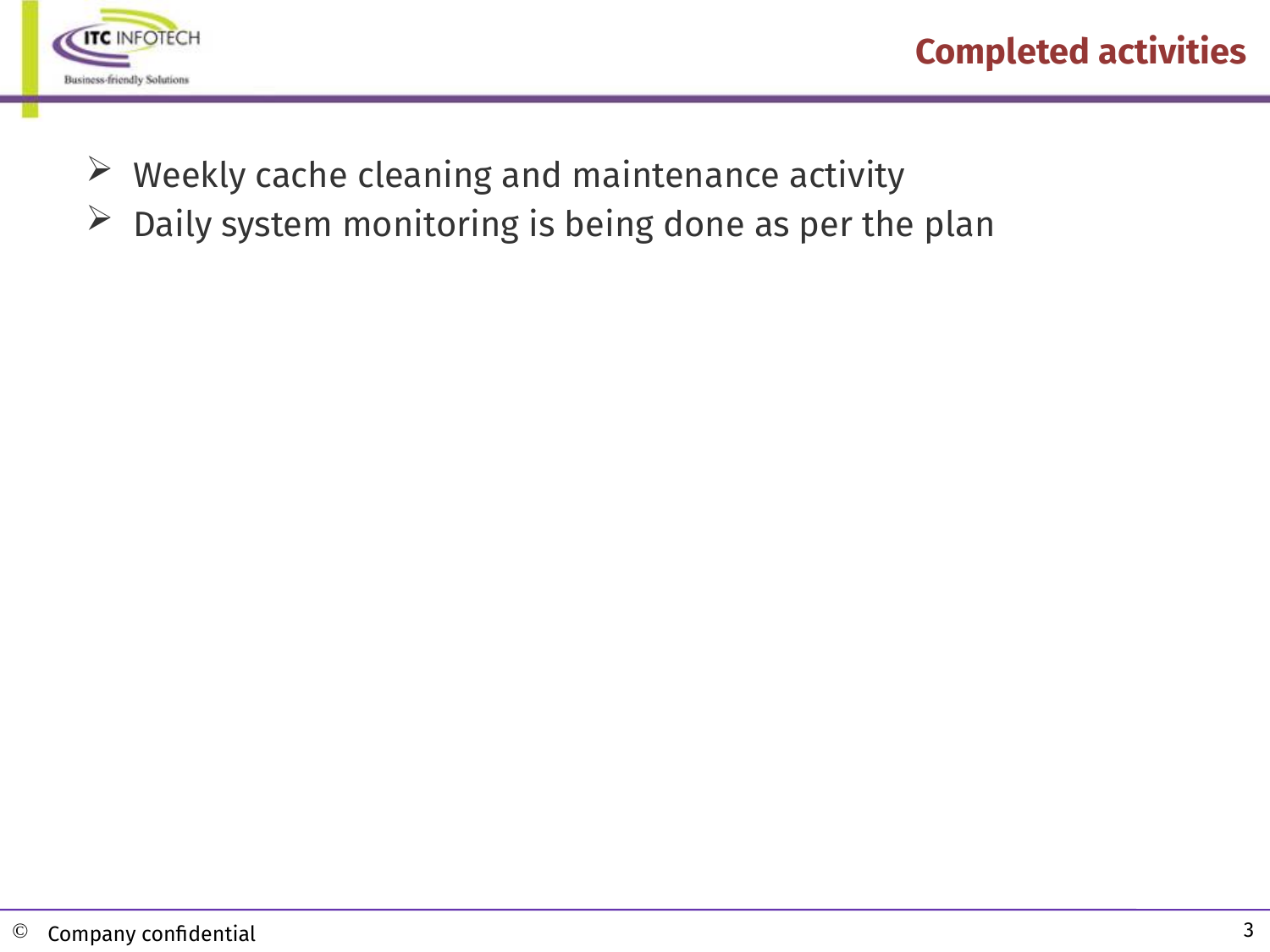

# Completed activities
Weekly cache cleaning and maintenance activity
Daily system monitoring is being done as per the plan

3